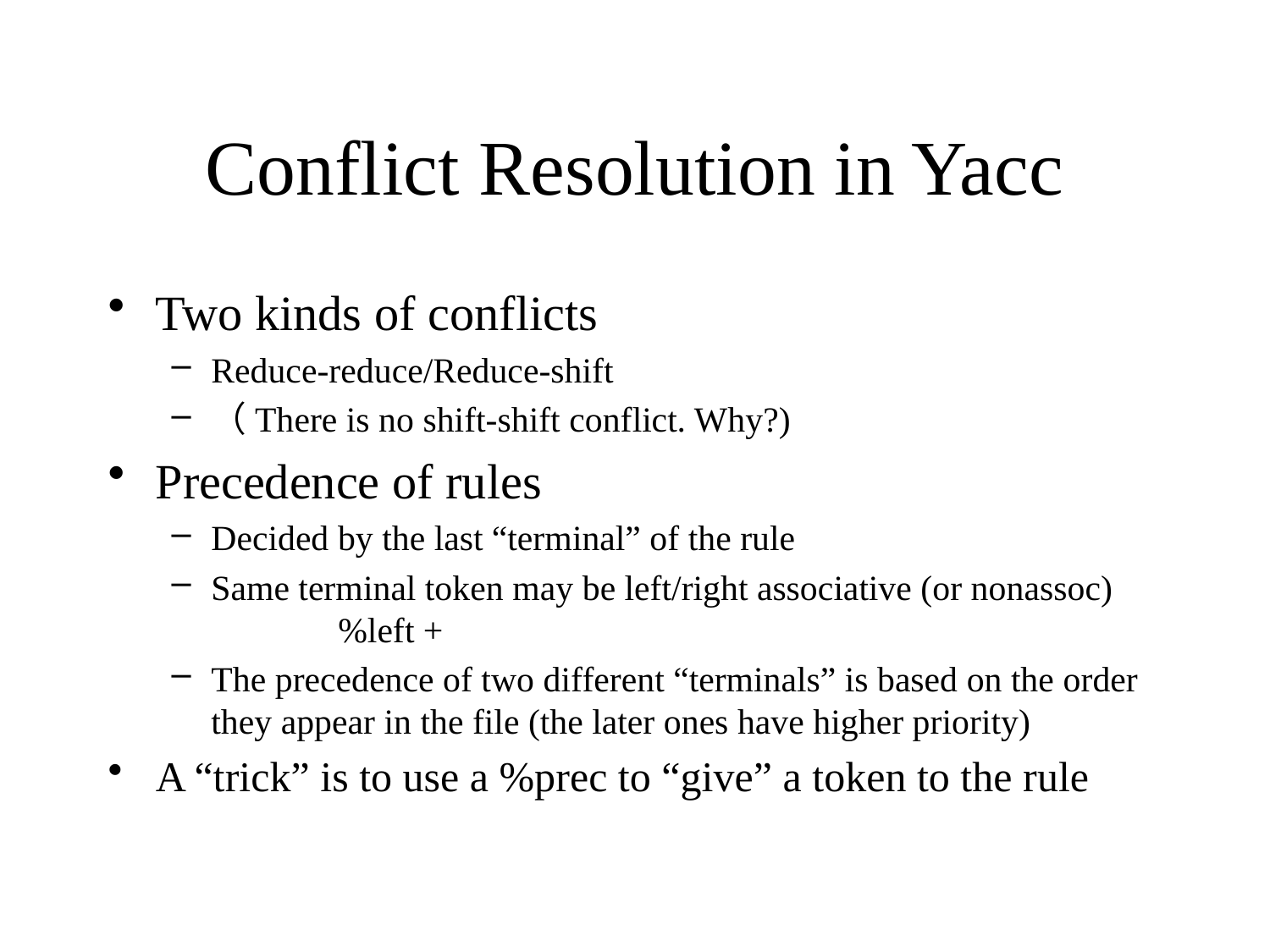

# Conflict Resolution in Yacc
Two kinds of conflicts
Reduce-reduce/Reduce-shift
（There is no shift-shift conflict. Why?)
Precedence of rules
Decided by the last “terminal” of the rule
Same terminal token may be left/right associative (or nonassoc)
	%left +
The precedence of two different “terminals” is based on the order they appear in the file (the later ones have higher priority)
A “trick” is to use a %prec to “give” a token to the rule